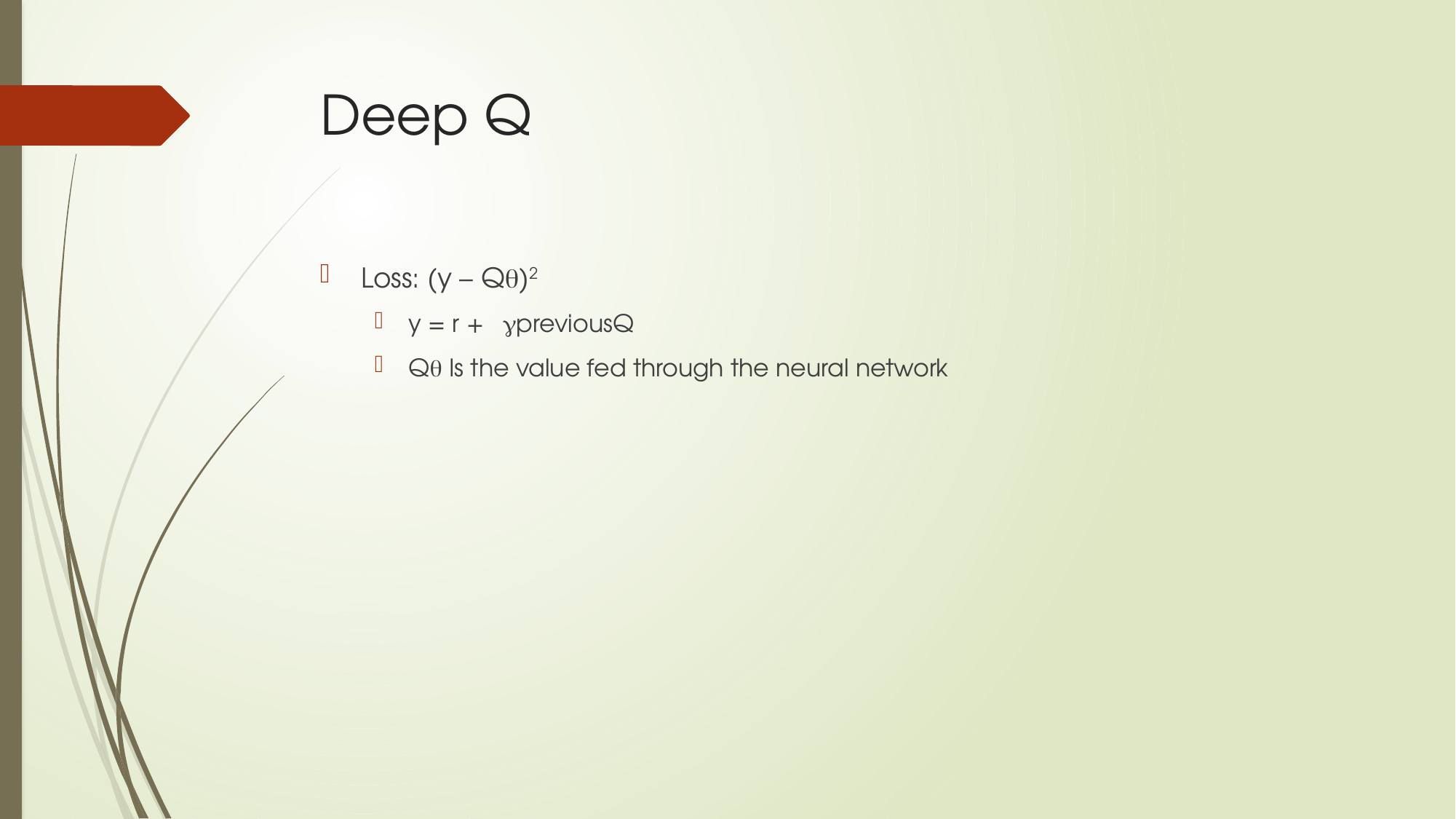

# Deep Q
Loss: (y – Qθ)2
y = r +  γpreviousQ
Qθ Is the value fed through the neural network